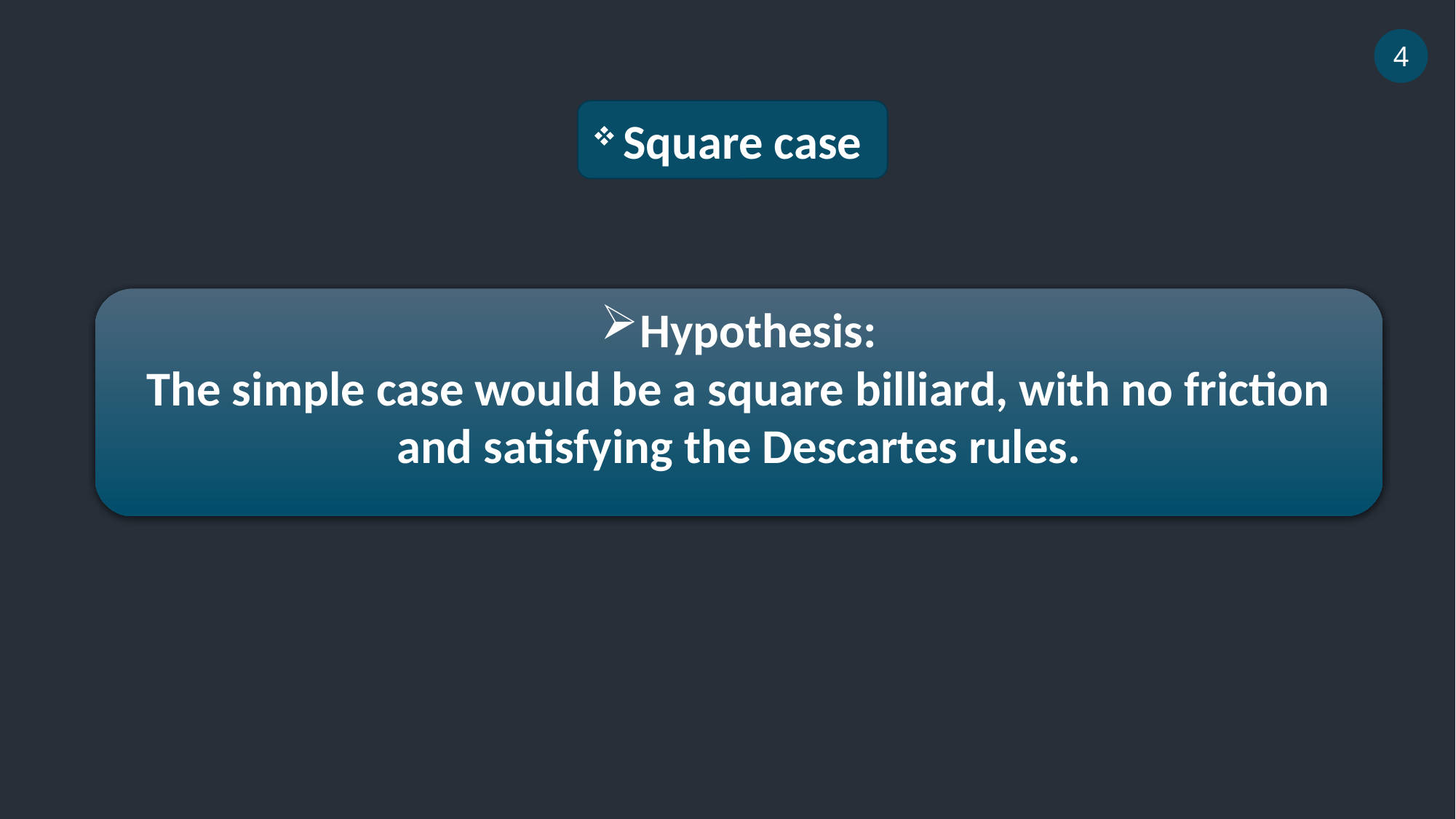

4
 Square case
Hypothesis:
The simple case would be a square billiard, with no friction and satisfying the Descartes rules.